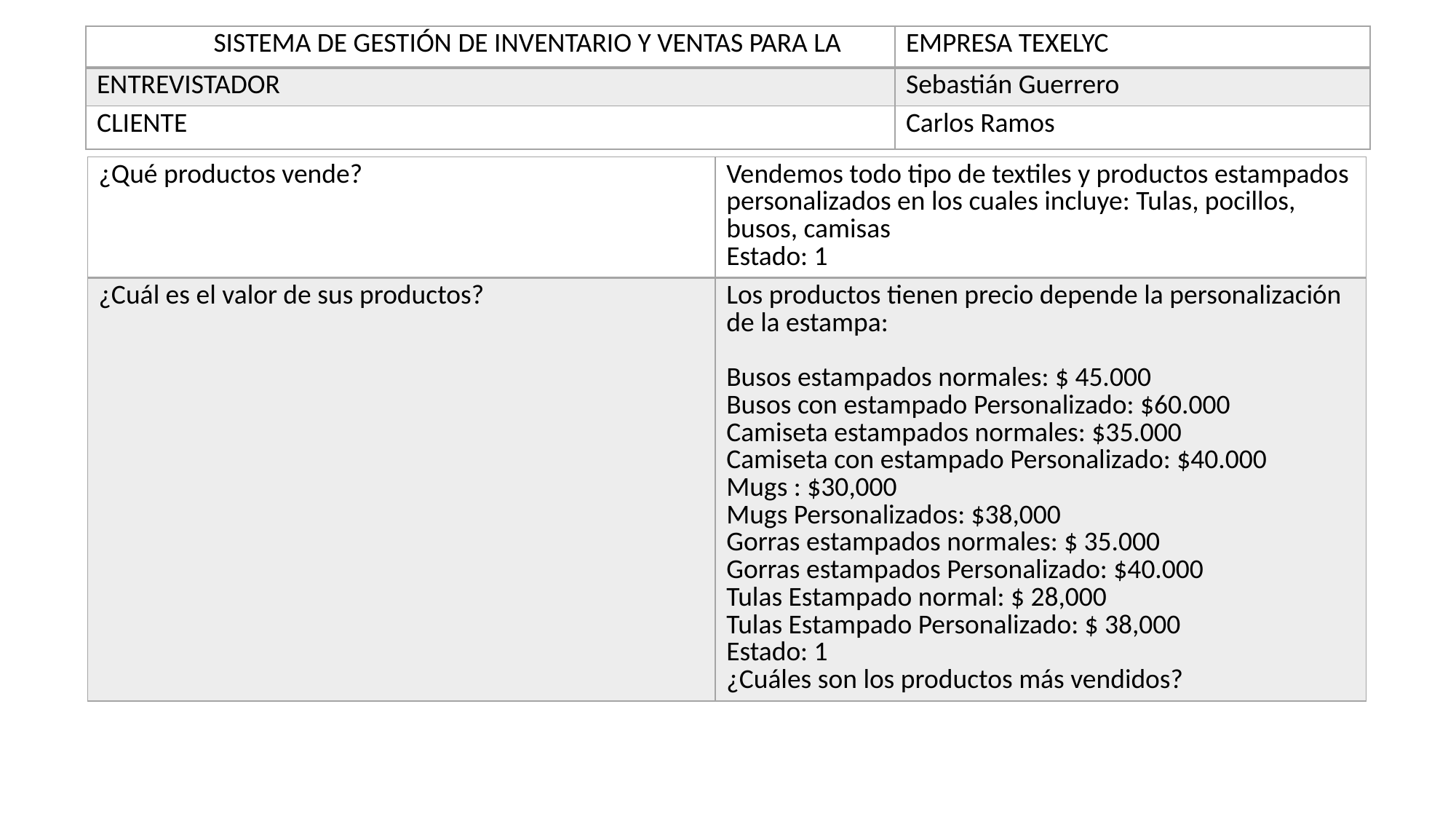

| SISTEMA DE GESTIÓN DE INVENTARIO Y VENTAS PARA LA | EMPRESA TEXELYC |
| --- | --- |
| ENTREVISTADOR | Sebastián Guerrero |
| CLIENTE | Carlos Ramos |
| ¿Qué productos vende? | Vendemos todo tipo de textiles y productos estampados personalizados en los cuales incluye: Tulas, pocillos, busos, camisas   Estado: 1 |
| --- | --- |
| ¿Cuál es el valor de sus productos? | Los productos tienen precio depende la personalización de la estampa:    Busos estampados normales: $ 45.000  Busos con estampado Personalizado: $60.000  Camiseta estampados normales: $35.000  Camiseta con estampado Personalizado: $40.000  Mugs : $30,000  Mugs Personalizados: $38,000  Gorras estampados normales: $ 35.000  Gorras estampados Personalizado: $40.000  Tulas Estampado normal: $ 28,000  Tulas Estampado Personalizado: $ 38,000  Estado: 1  ¿Cuáles son los productos más vendidos? |